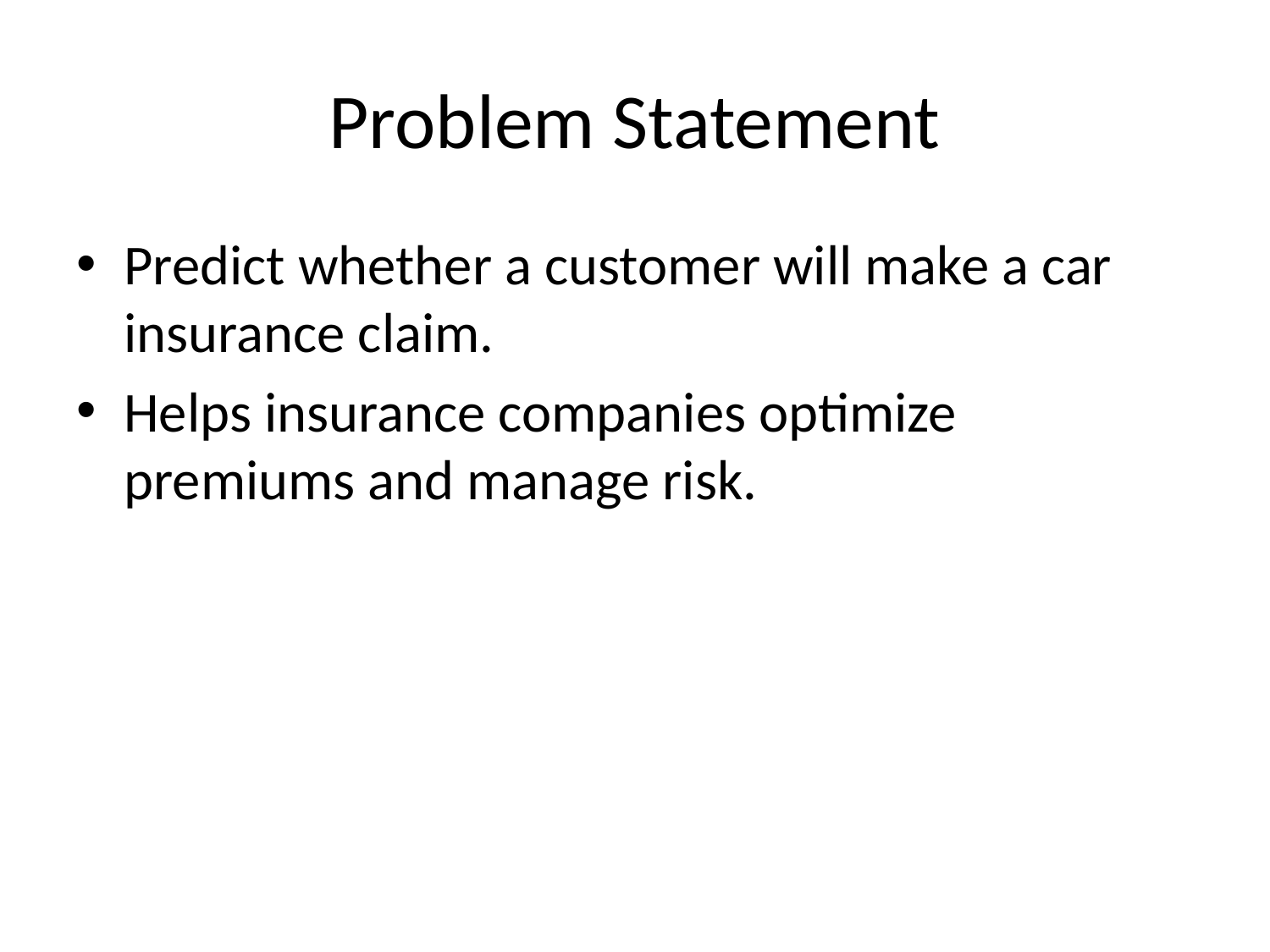

# Problem Statement
Predict whether a customer will make a car insurance claim.
Helps insurance companies optimize premiums and manage risk.